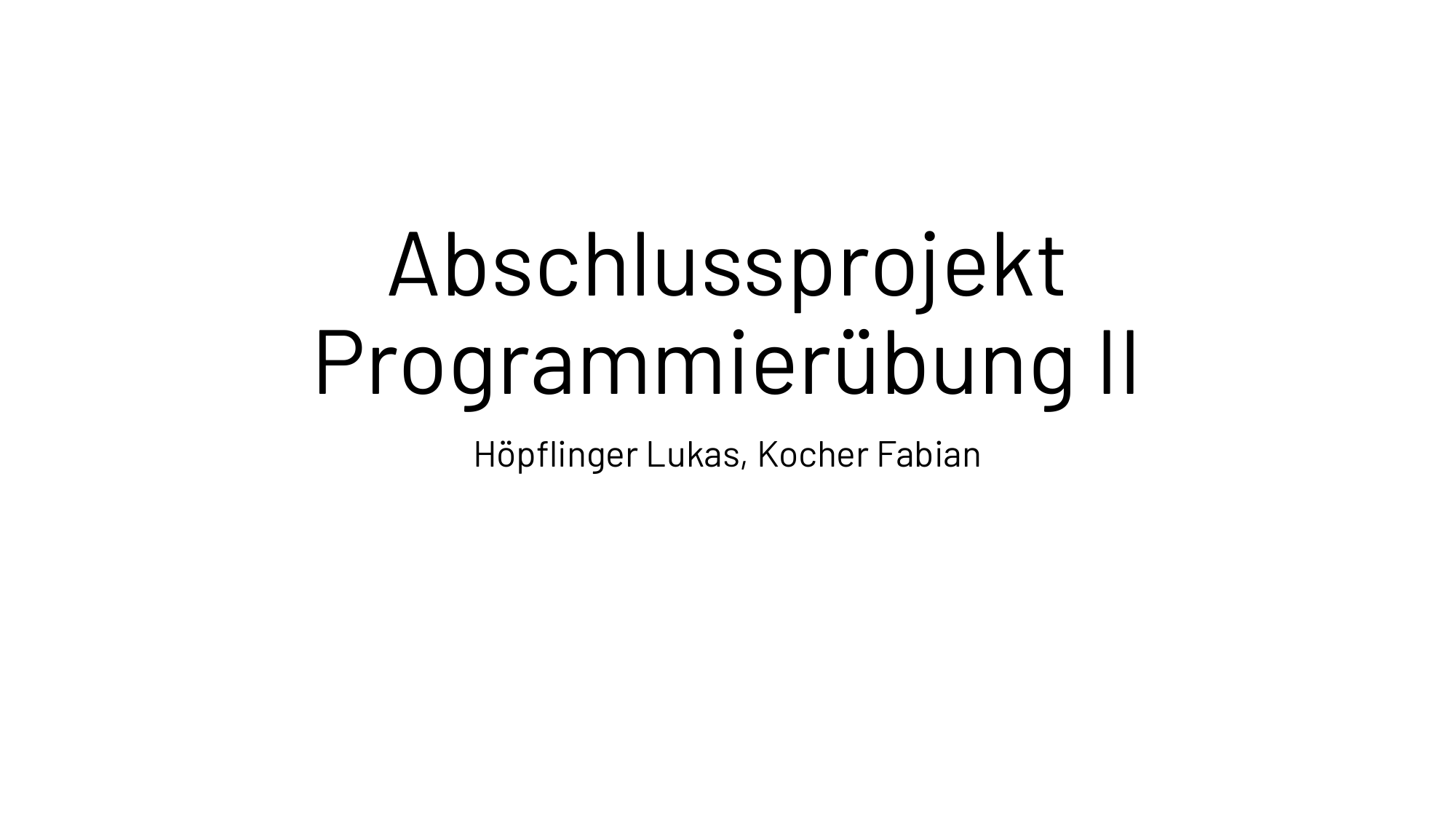

# Abschlussprojekt Programmierübung II
Höpflinger Lukas, Kocher Fabian